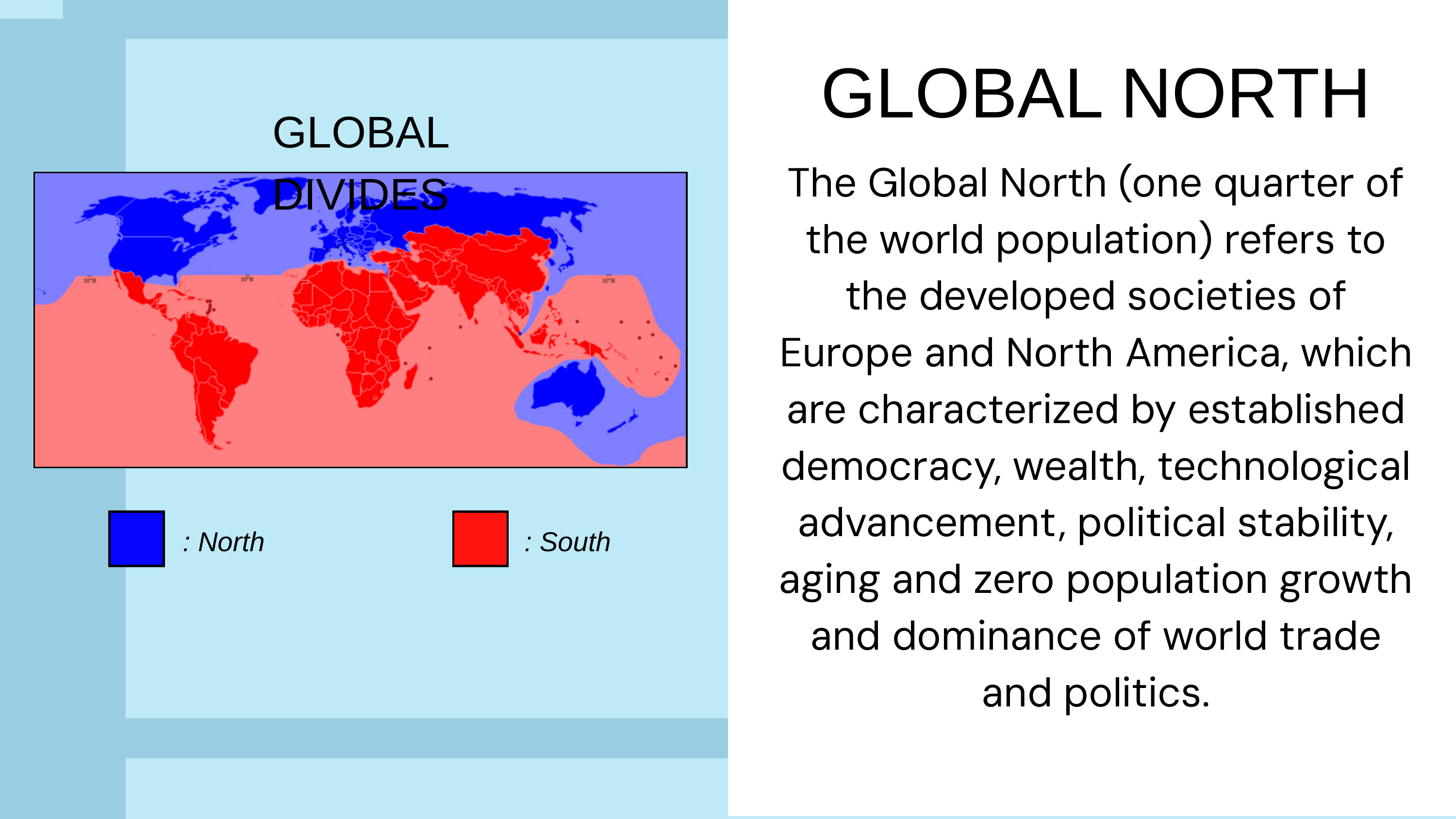

GLOBAL NORTH
GLOBAL DIVIDES
The Global North (one quarter of the world population) refers to the developed societies of Europe and North America, which are characterized by established democracy, wealth, technological advancement, political stability, aging and zero population growth and dominance of world trade and politics.

: North
: South